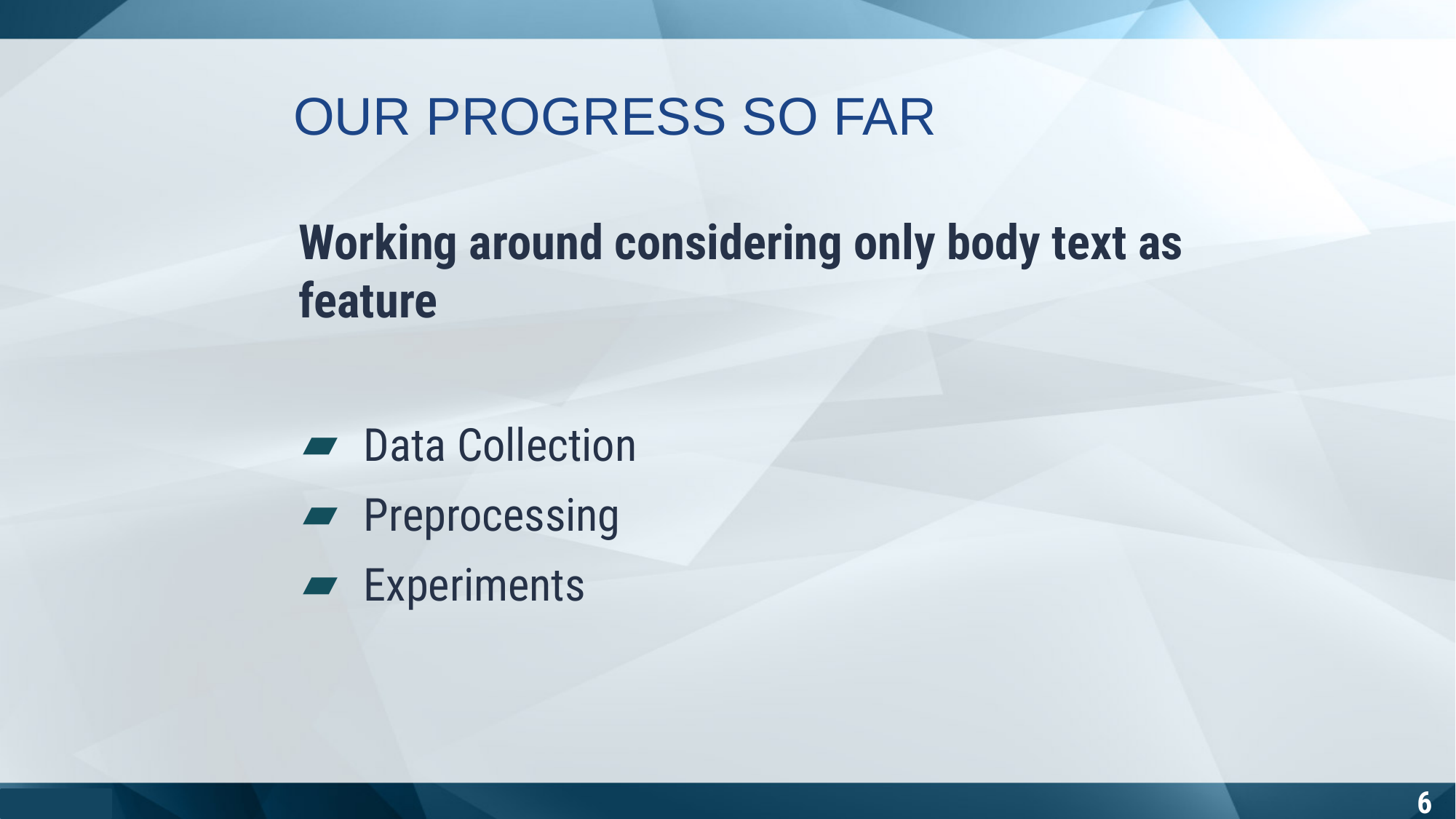

OUR PROGRESS SO FAR
Working around considering only body text as feature

 Data Collection
 Preprocessing
 Experiments
6